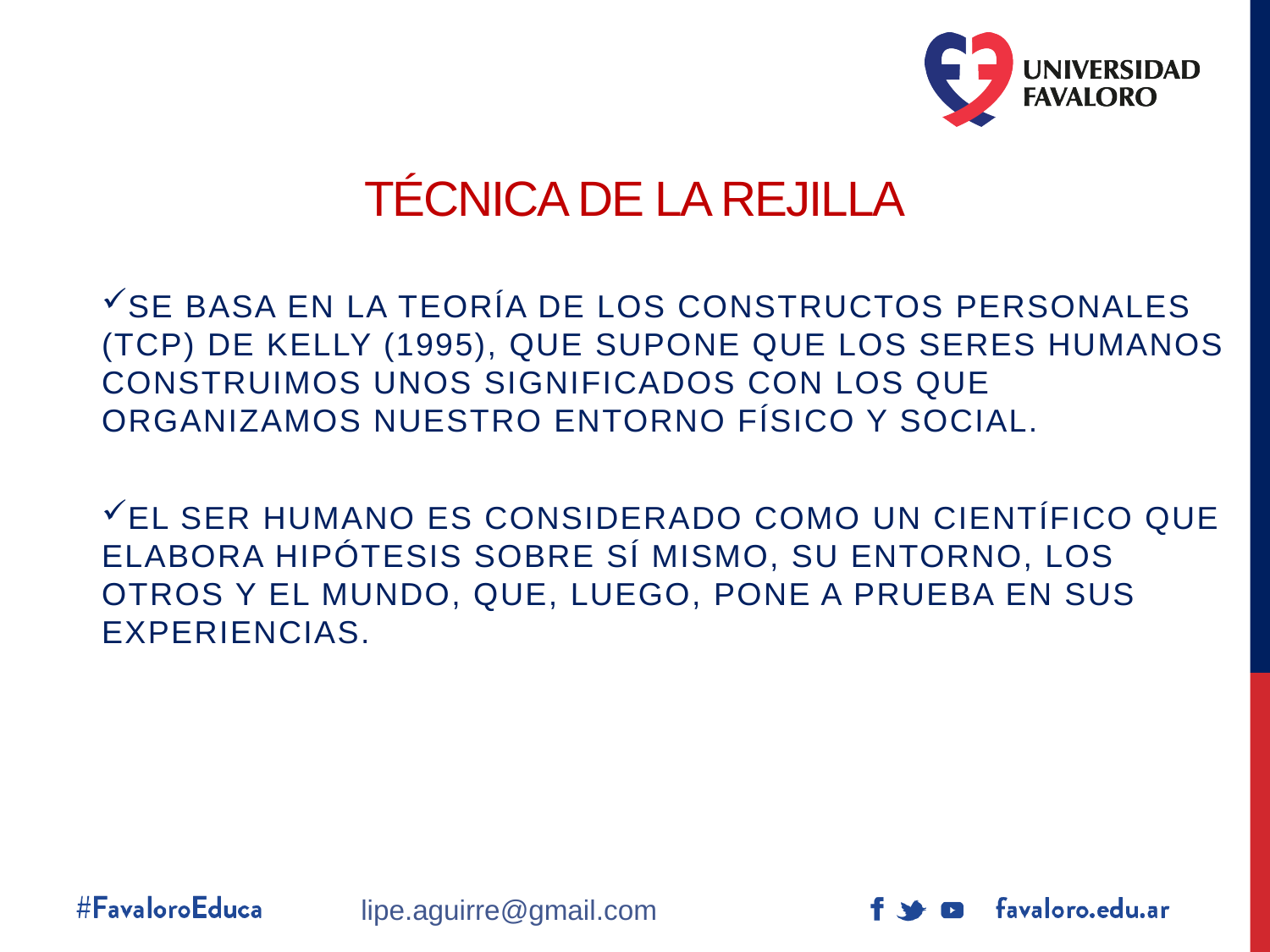

# Técnica de la rejilla
Se basa en la Teoría de los Constructos Personales (TCP) de Kelly (1995), que supone que los seres humanos construimos unos significados con los que organizamos nuestro entorno físico y social.

El ser humano es considerado como un científico que elabora hipótesis sobre sí mismo, su entorno, los otros y el mundo, que, luego, pone a prueba en sus experiencias.

lipe.aguirre@gmail.com